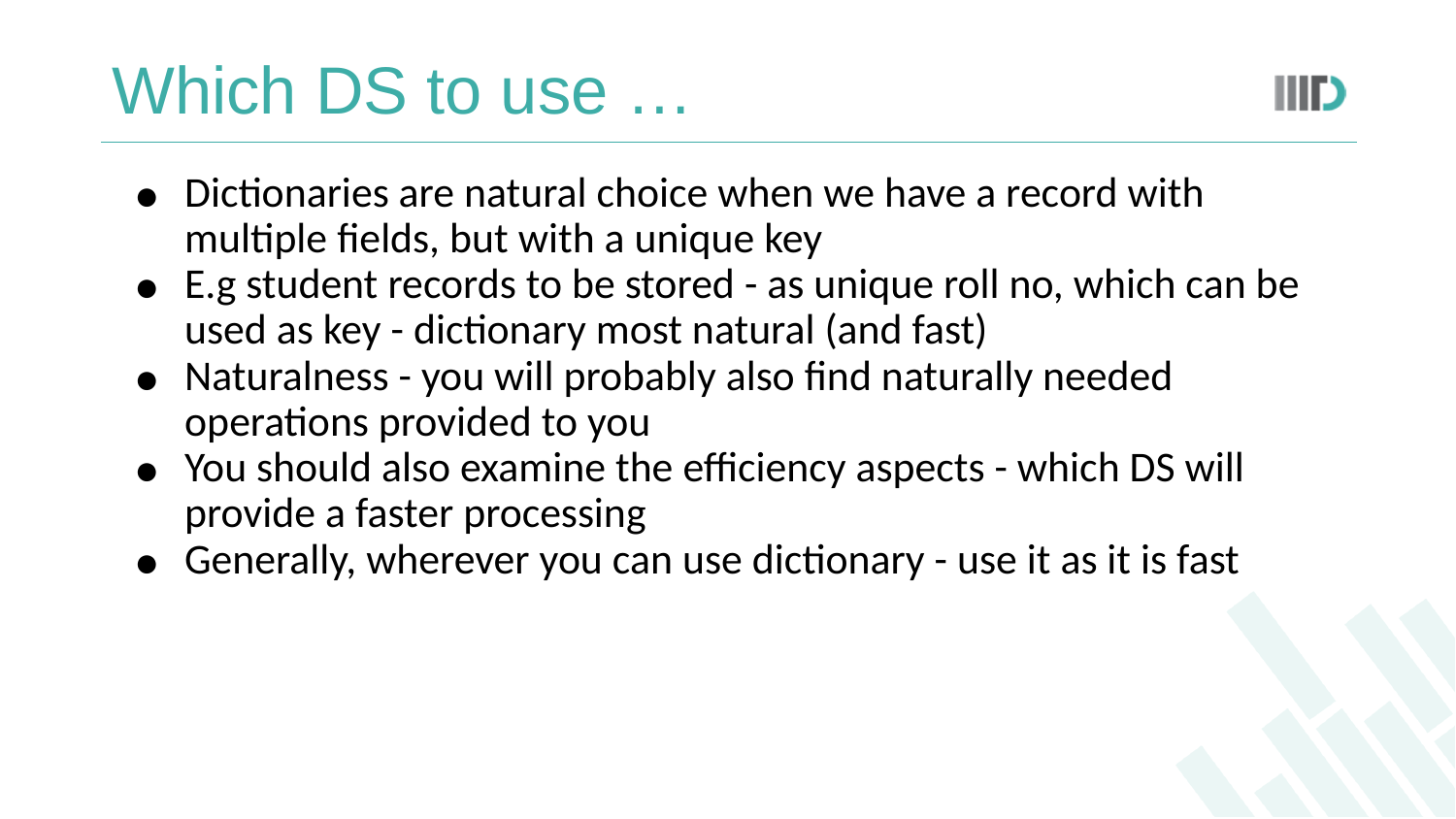

# Which DS to use …
Dictionaries are natural choice when we have a record with multiple fields, but with a unique key
E.g student records to be stored - as unique roll no, which can be used as key - dictionary most natural (and fast)
Naturalness - you will probably also find naturally needed operations provided to you
You should also examine the efficiency aspects - which DS will provide a faster processing
Generally, wherever you can use dictionary - use it as it is fast